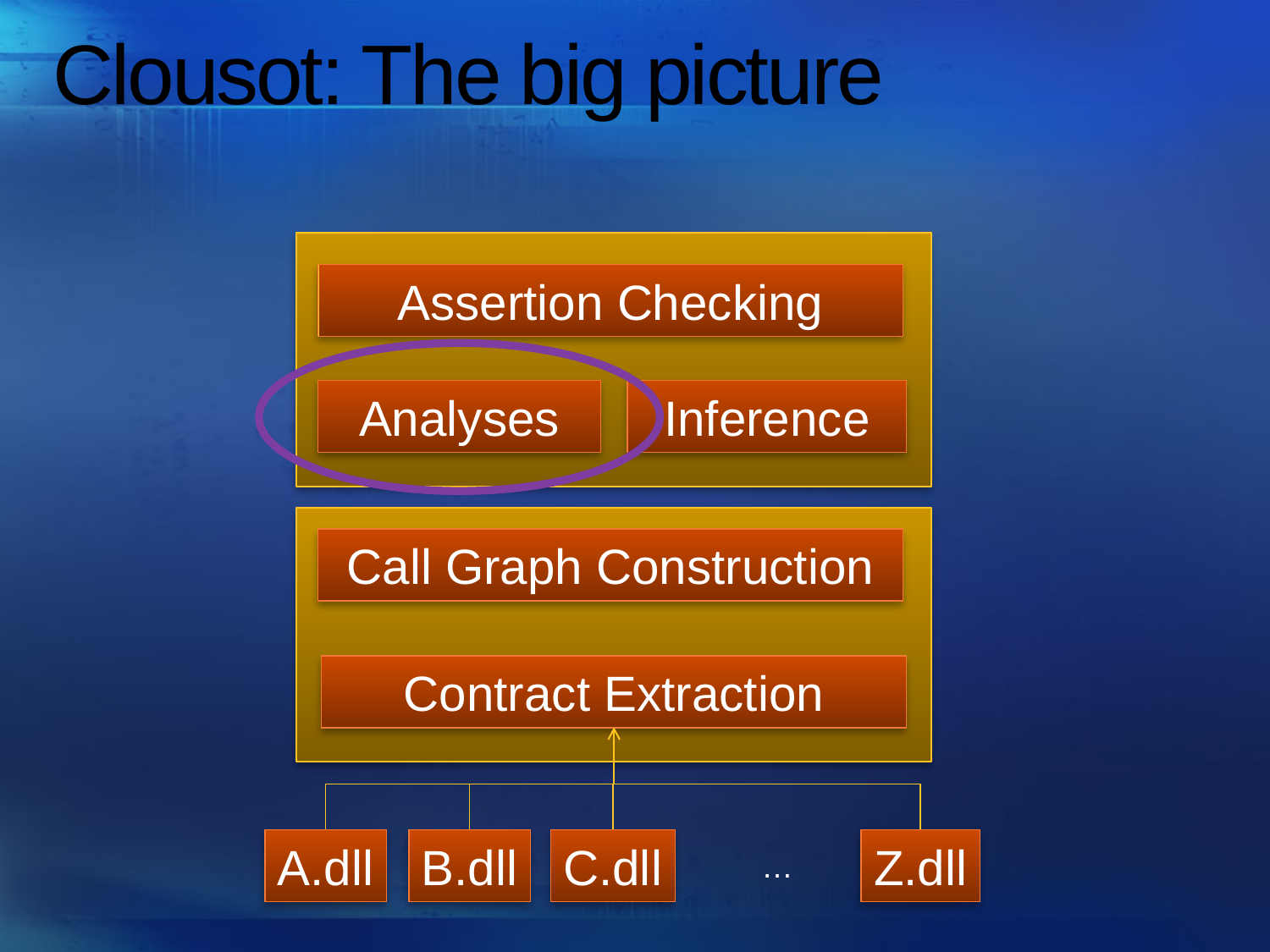

# Clousot: The big picture

Assertion Checking

Analyses
Inference

Call Graph Construction
Contract Extraction
A.dll
B.dll
C.dll
Z.dll
…